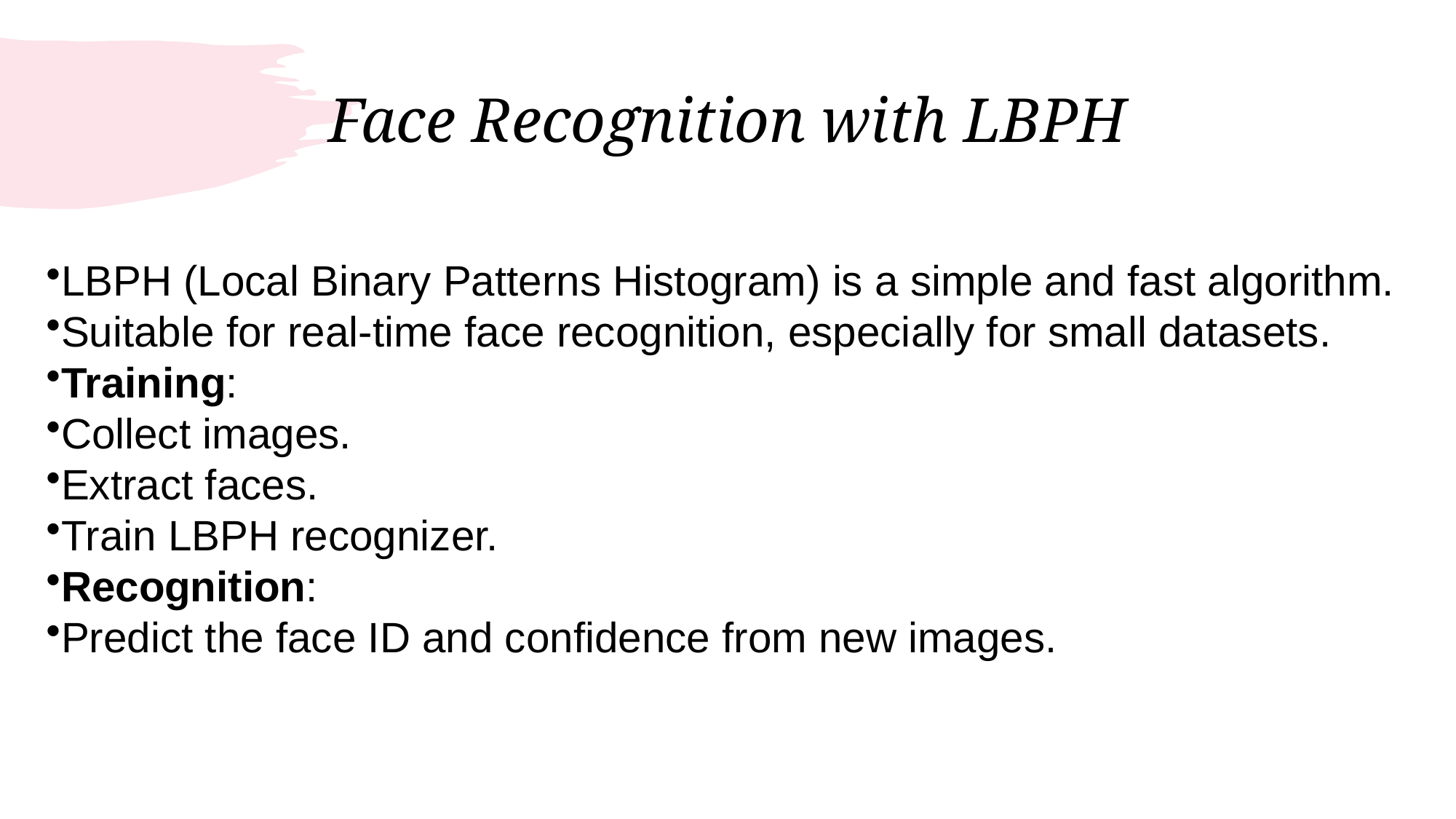

# Face Recognition with LBPH
LBPH (Local Binary Patterns Histogram) is a simple and fast algorithm.
Suitable for real-time face recognition, especially for small datasets.
Training:
Collect images.
Extract faces.
Train LBPH recognizer.
Recognition:
Predict the face ID and confidence from new images.